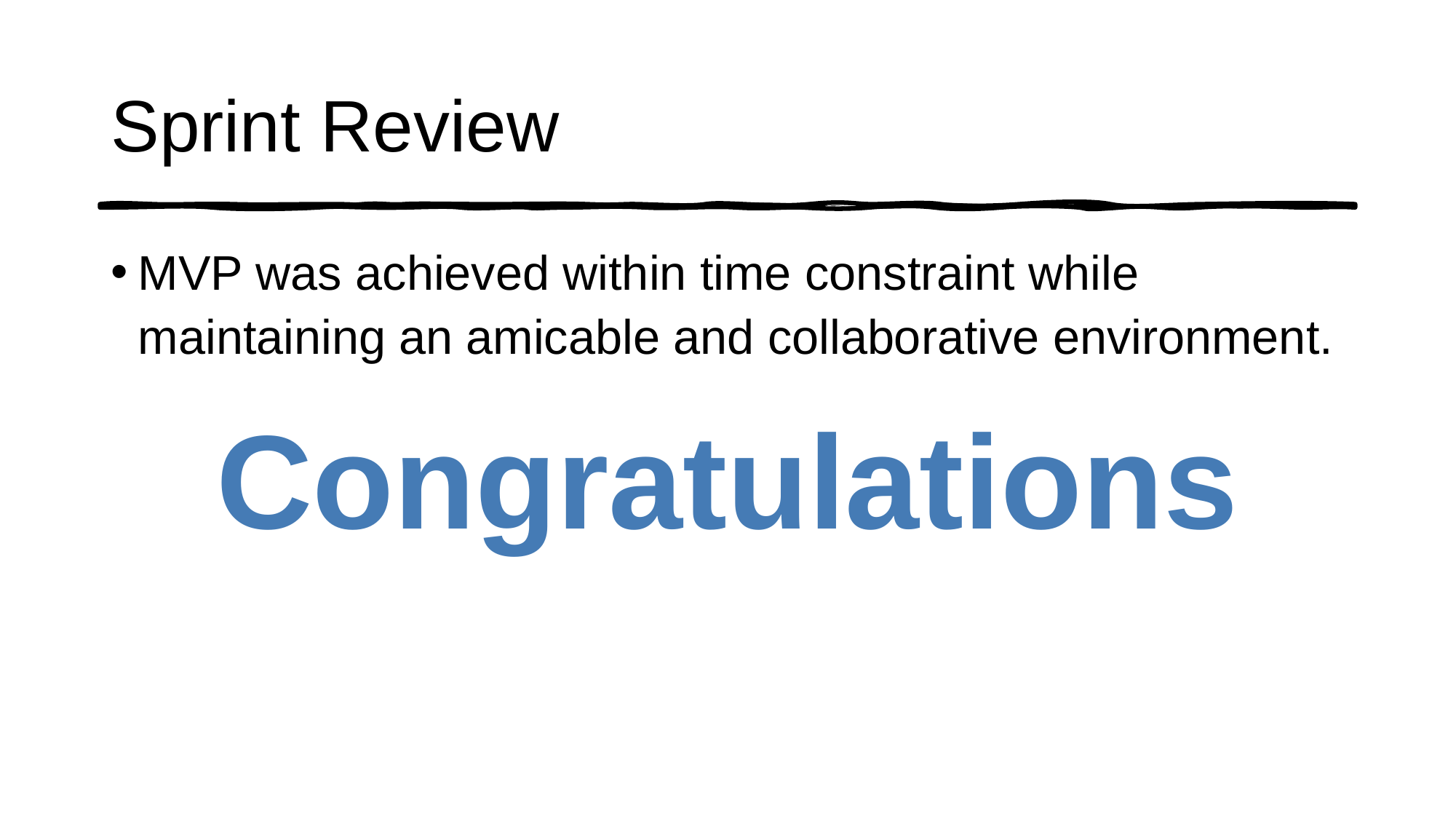

# Sprint Review
MVP was achieved within time constraint while maintaining an amicable and collaborative environment.
Congratulations